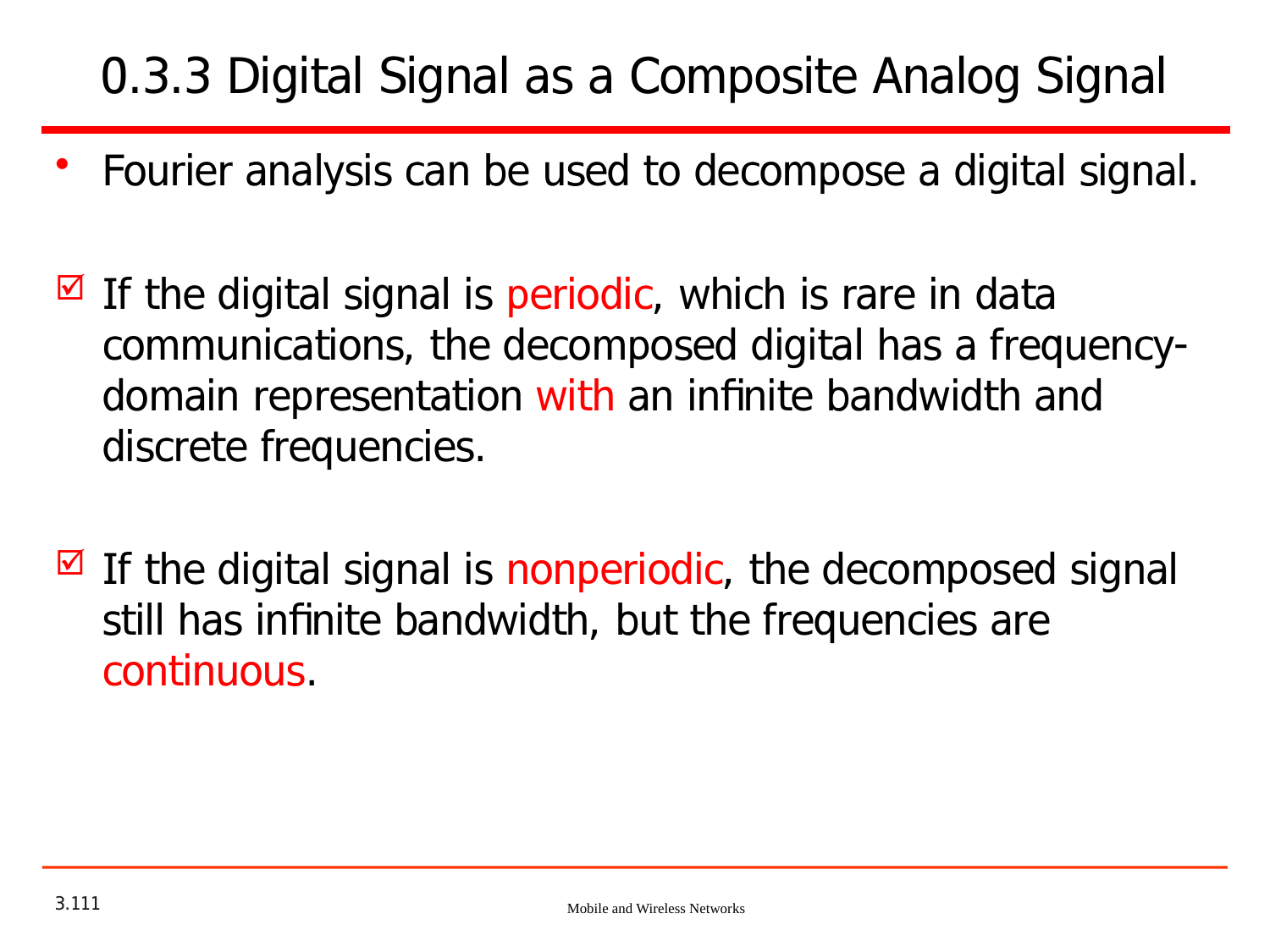

# 0.3.3 Digital Signal as a Composite Analog Signal
Fourier analysis can be used to decompose a digital signal.

If the digital signal is periodic, which is rare in data communications, the decomposed digital has a frequency-domain representation with an infinite bandwidth and discrete frequencies.

If the digital signal is nonperiodic, the decomposed signal still has infinite bandwidth, but the frequencies are continuous.

3.111
Mobile and Wireless Networks